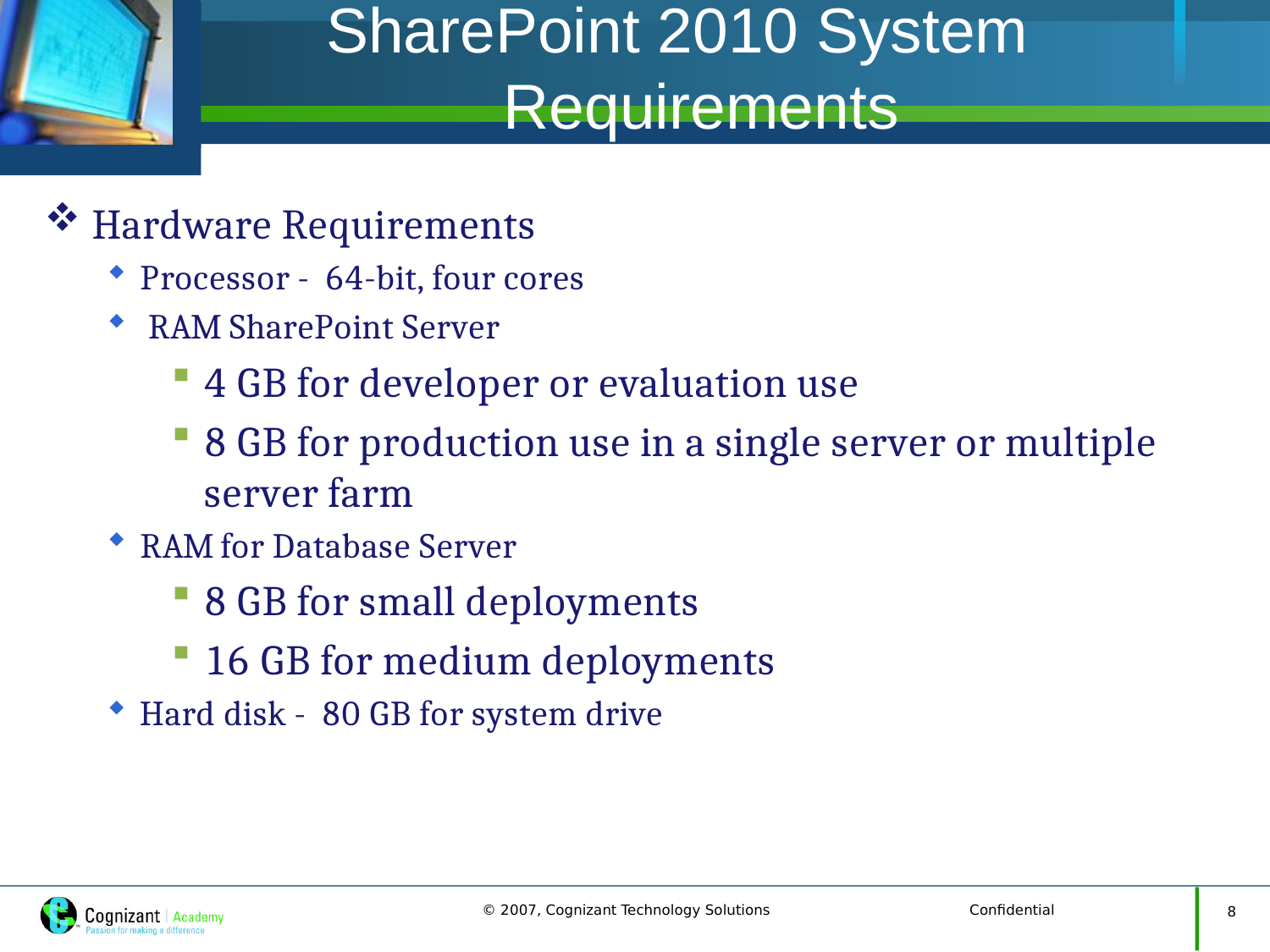

# SharePoint 2010 System Requirements
Hardware Requirements
Processor -  64-bit, four cores
 RAM SharePoint Server
4 GB for developer or evaluation use
8 GB for production use in a single server or multiple server farm
RAM for Database Server
8 GB for small deployments
16 GB for medium deployments
Hard disk -  80 GB for system drive

8